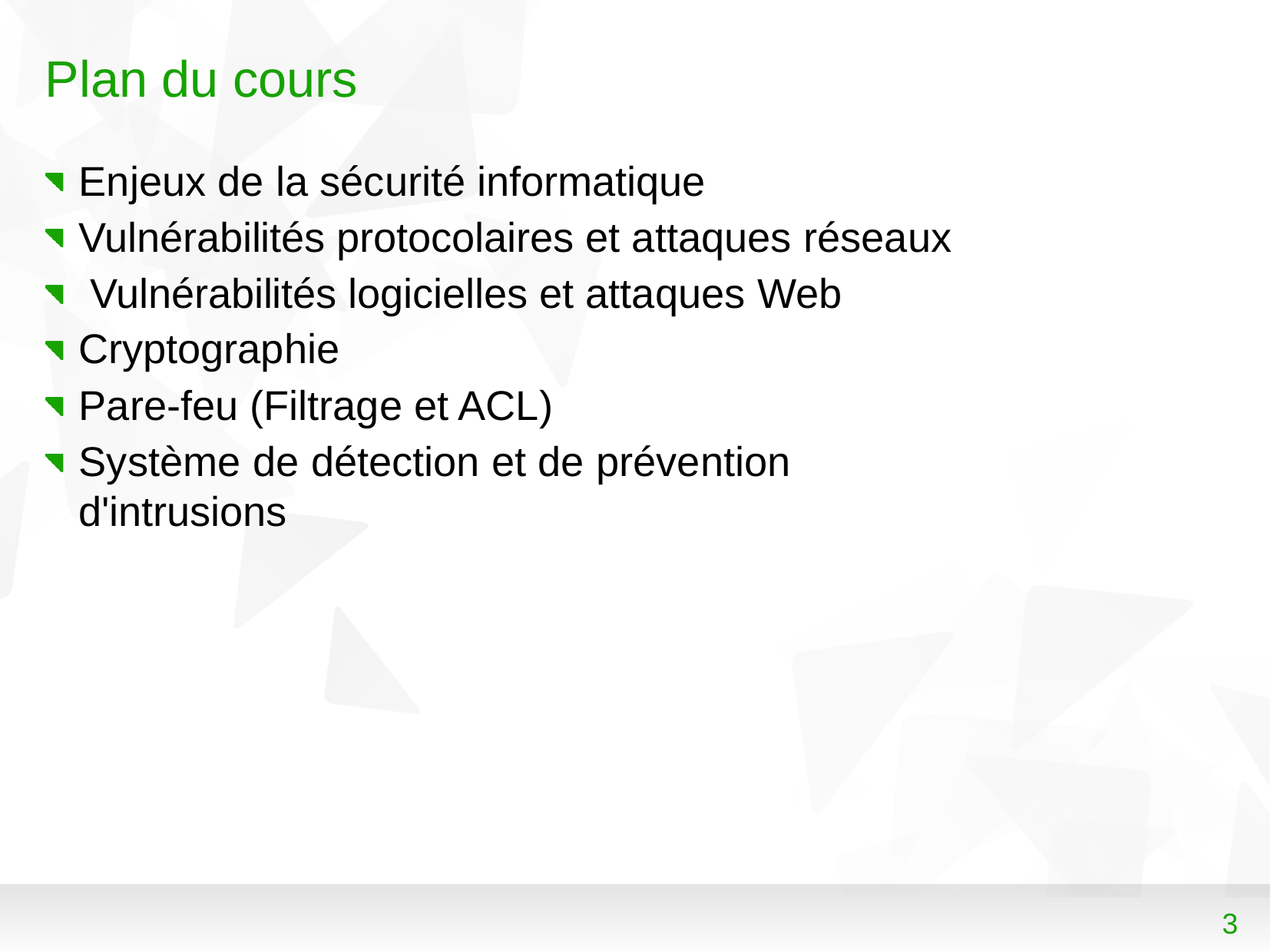

# Plan du cours
Enjeux de la sécurité informatique  Vulnérabilités protocolaires et attaques réseaux  Vulnérabilités logicielles et attaques Web  Cryptographie
Pare-feu (Filtrage et ACL)
Système de détection et de prévention d'intrusions

3